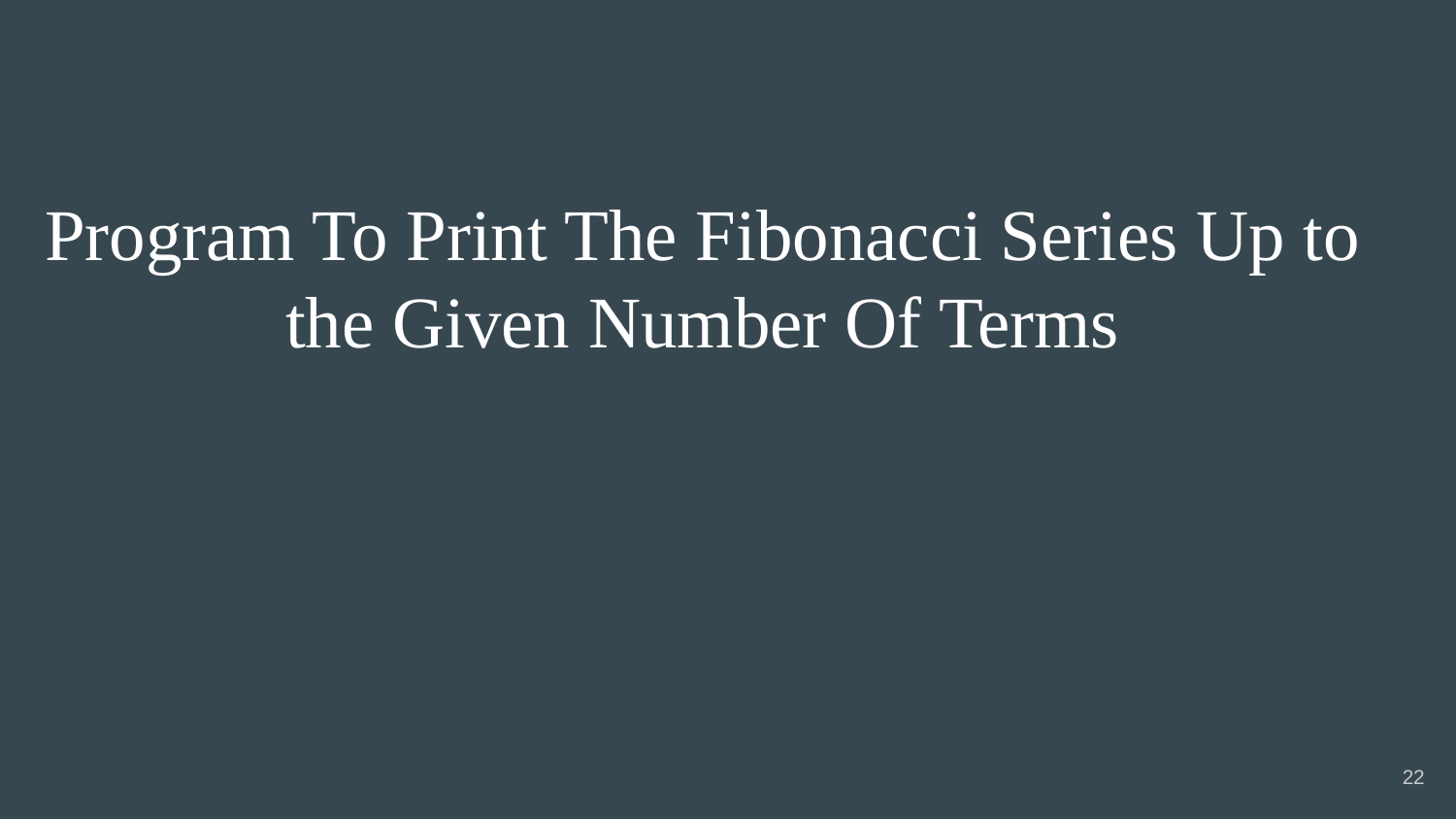

# Program To Print The Fibonacci Series Up to the Given Number Of Terms
22